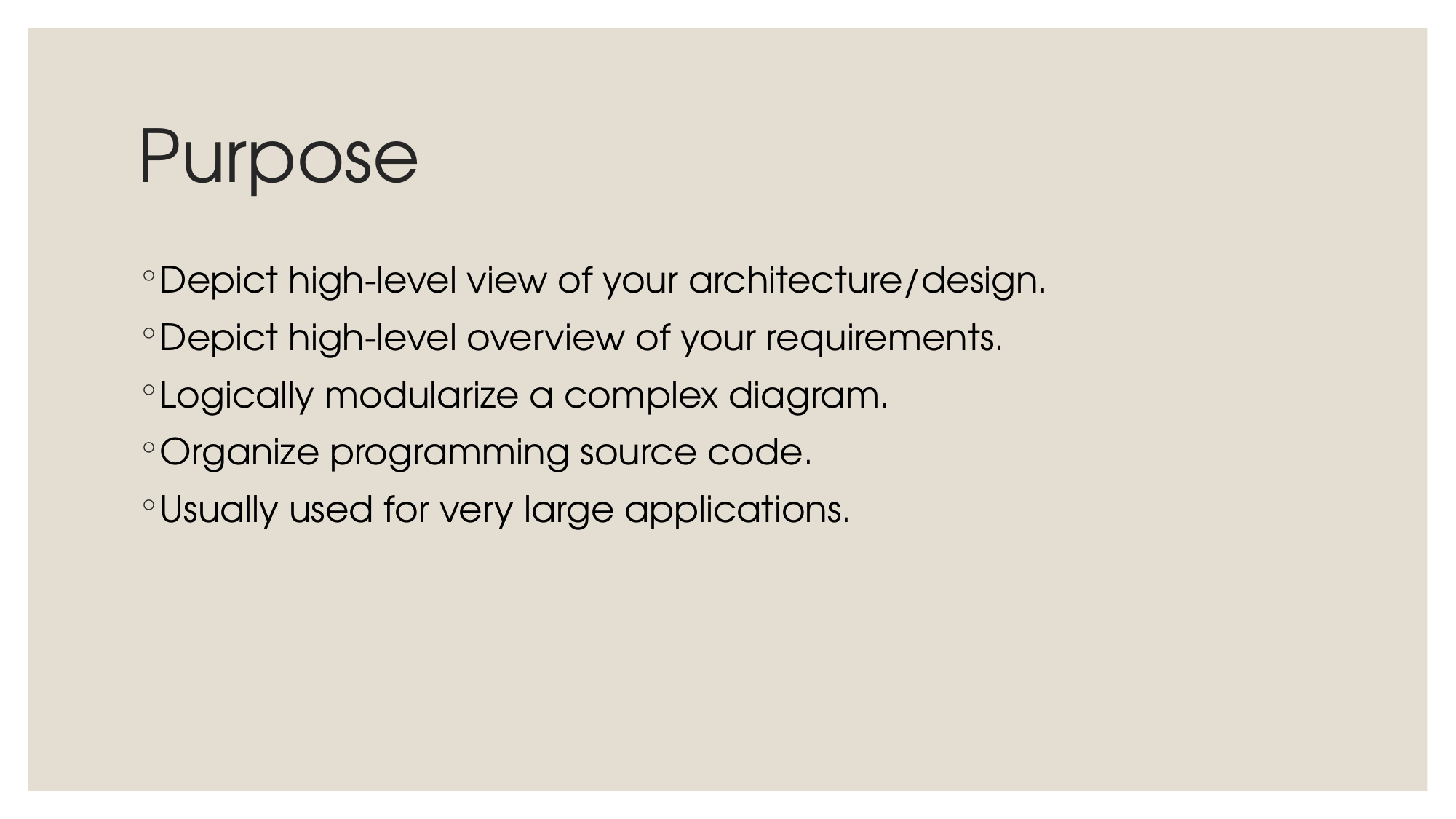

# Purpose
Depict high-level view of your architecture/design.
Depict high-level overview of your requirements.
Logically modularize a complex diagram.
Organize programming source code.
Usually used for very large applications.